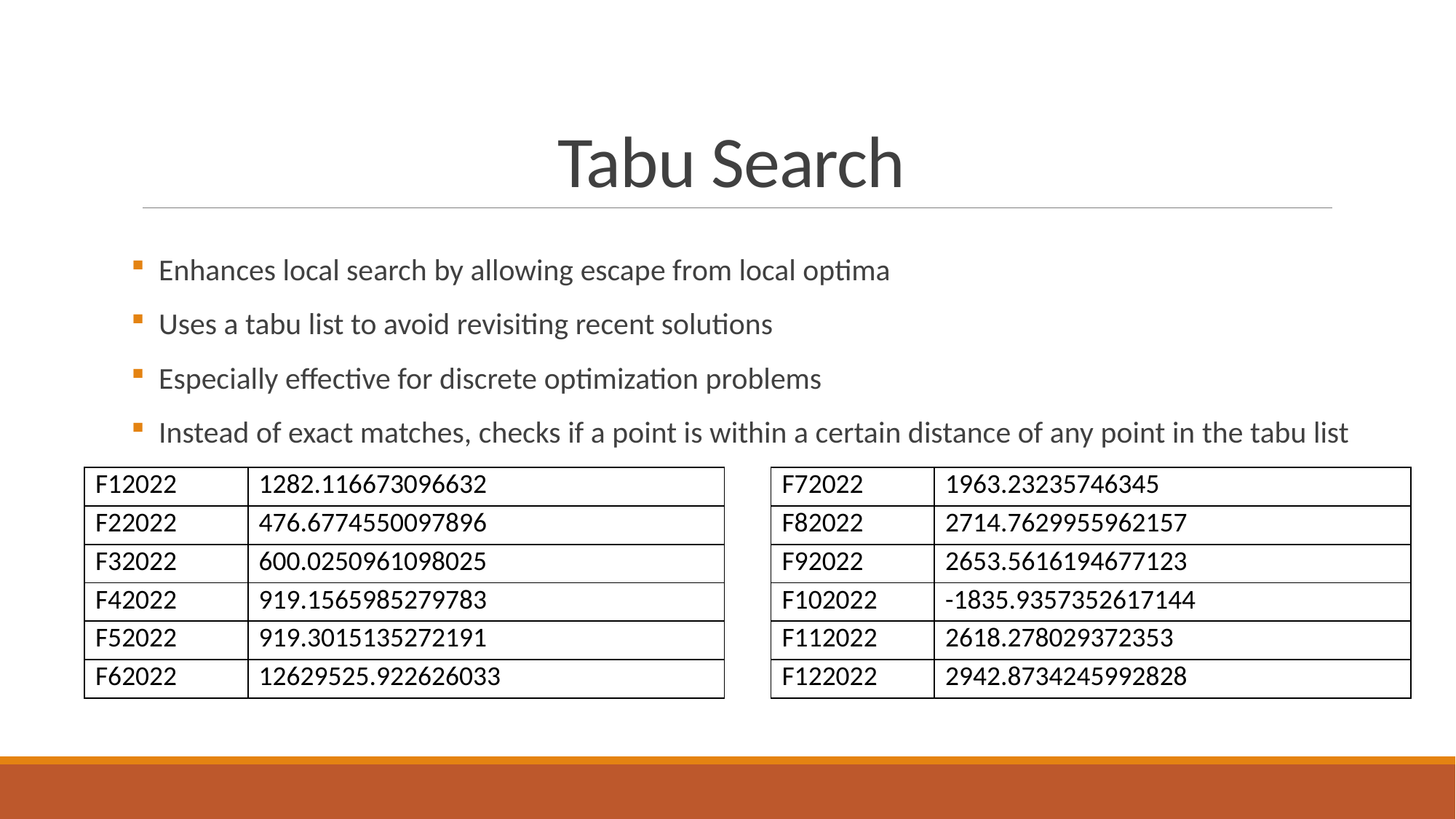

# Tabu Search
  Enhances local search by allowing escape from local optima
  Uses a tabu list to avoid revisiting recent solutions
  Especially effective for discrete optimization problems
  Instead of exact matches, checks if a point is within a certain distance of any point in the tabu list
| F12022 | 1282.116673096632 |
| --- | --- |
| F22022 | 476.6774550097896 |
| F32022 | 600.0250961098025 |
| F42022 | 919.1565985279783 |
| F52022 | 919.3015135272191 |
| F62022 | 12629525.922626033 |
| F72022 | 1963.23235746345 |
| --- | --- |
| F82022 | 2714.7629955962157 |
| F92022 | 2653.5616194677123 |
| F102022 | -1835.9357352617144 |
| F112022 | 2618.278029372353 |
| F122022 | 2942.8734245992828 |